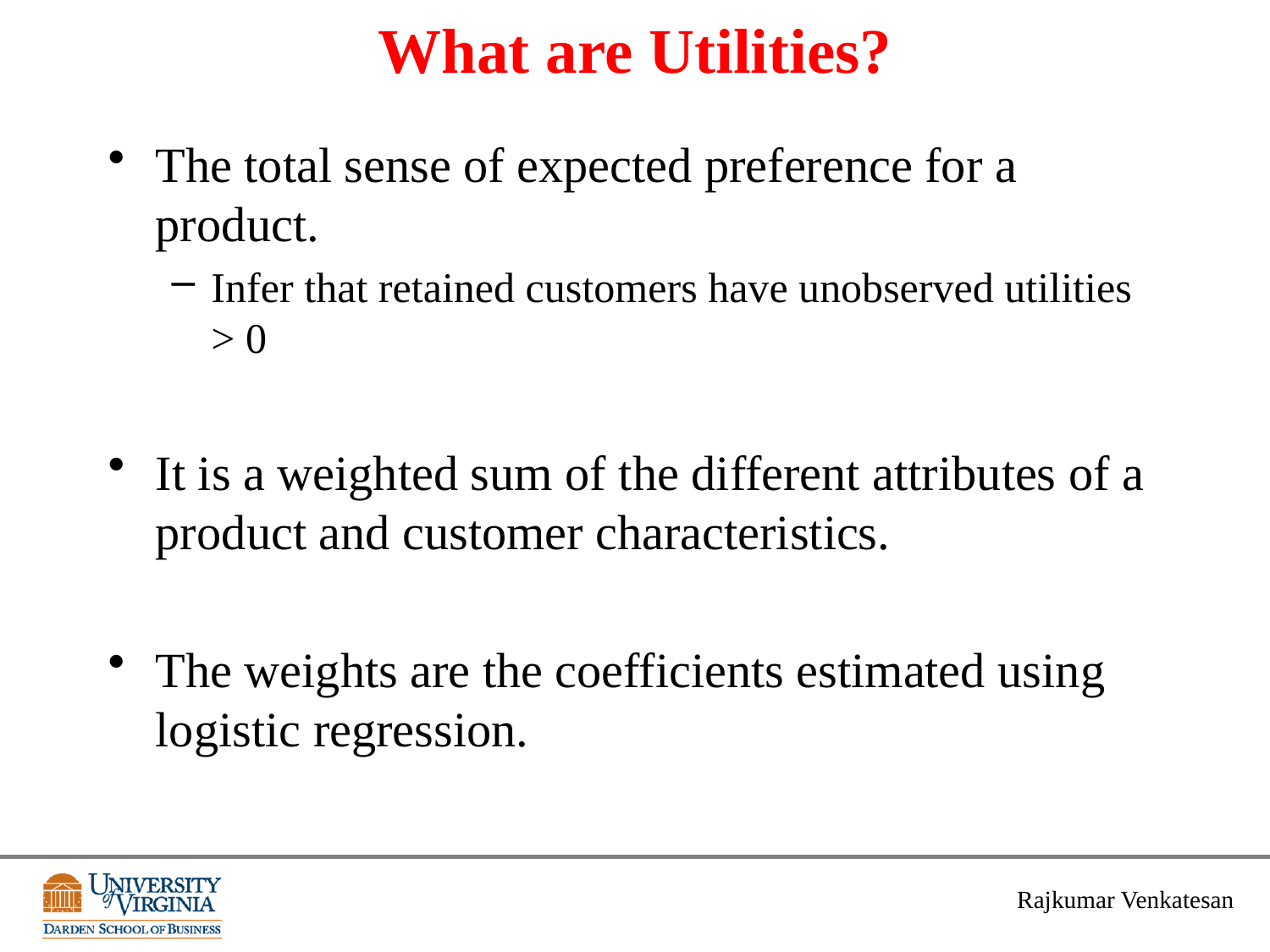

# What are Utilities?
The total sense of expected preference for a product.
Infer that retained customers have unobserved utilities > 0

It is a weighted sum of the different attributes of a product and customer characteristics.

The weights are the coefficients estimated using logistic regression.